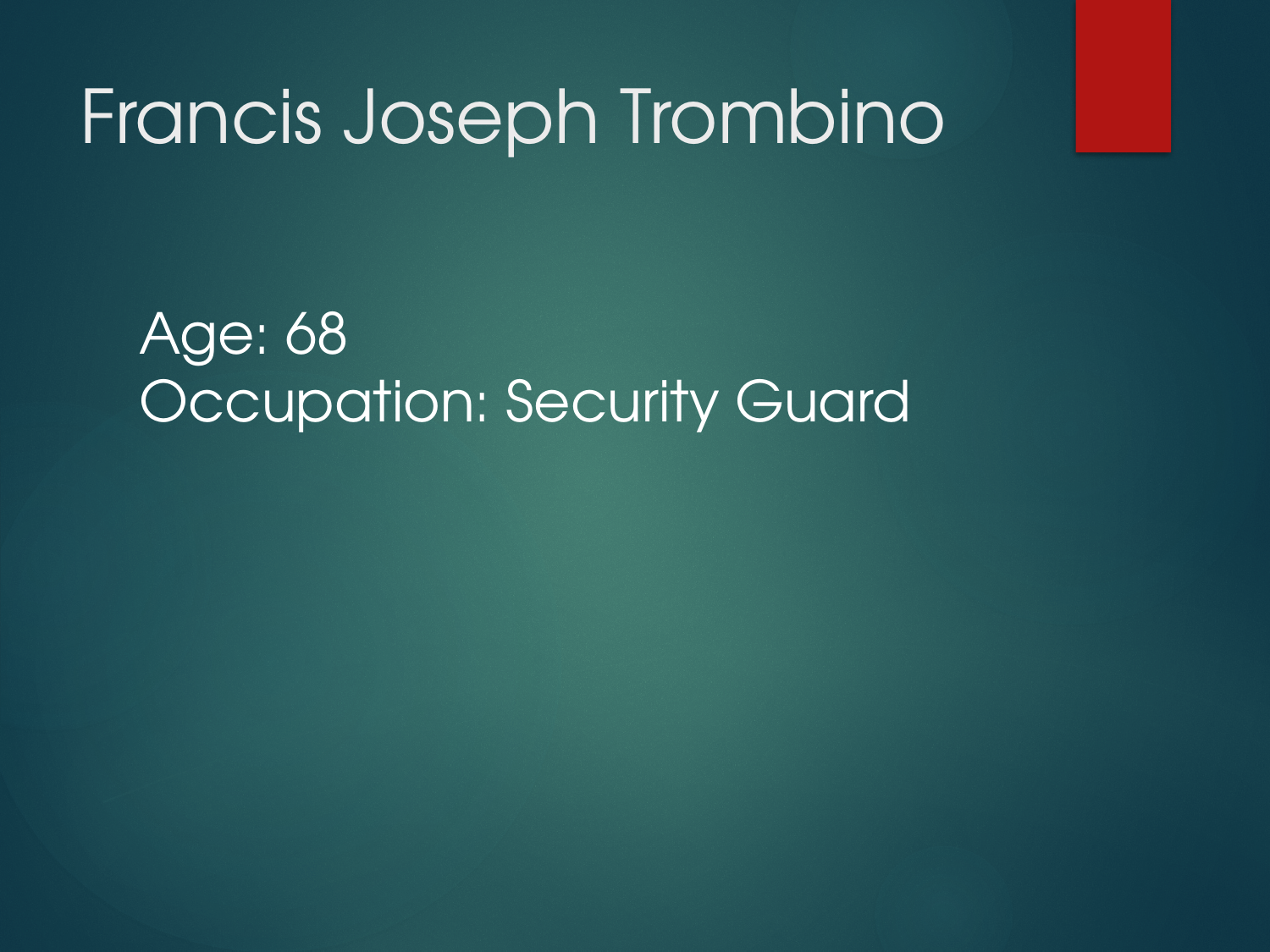

# Francis Joseph Trombino

Age: 68
Occupation: Security Guard